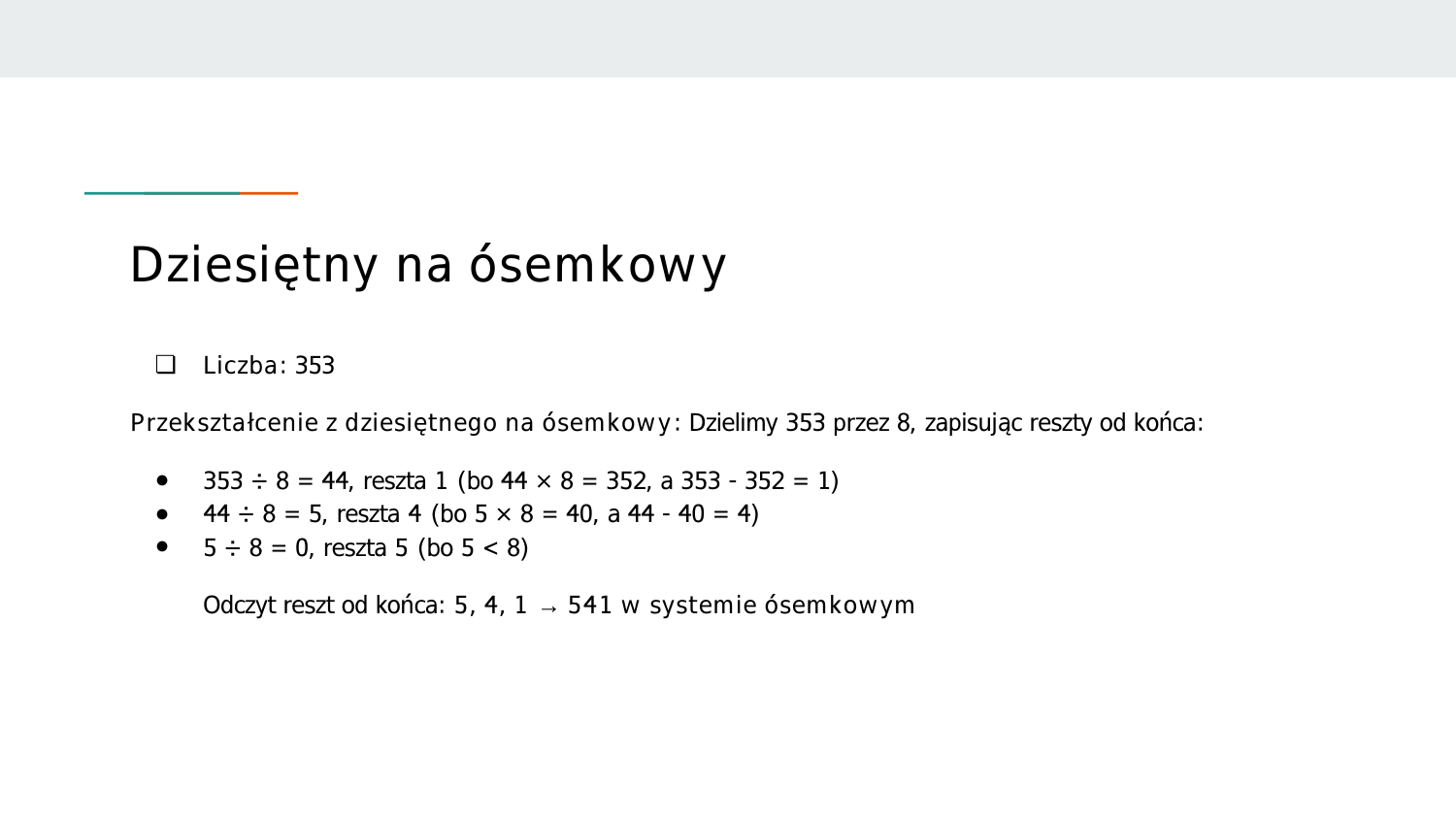

# Dziesiętny na ósemkowy
Liczba: 353
Przekształcenie z dziesiętnego na ósemkowy: Dzielimy 353 przez 8, zapisując reszty od końca:
353 ÷ 8 = 44, reszta 1 (bo 44 × 8 = 352, a 353 - 352 = 1)
44 ÷ 8 = 5, reszta 4 (bo 5 × 8 = 40, a 44 - 40 = 4)
5 ÷ 8 = 0, reszta 5 (bo 5 < 8)
Odczyt reszt od końca: 5, 4, 1 → 541 w systemie ósemkowym